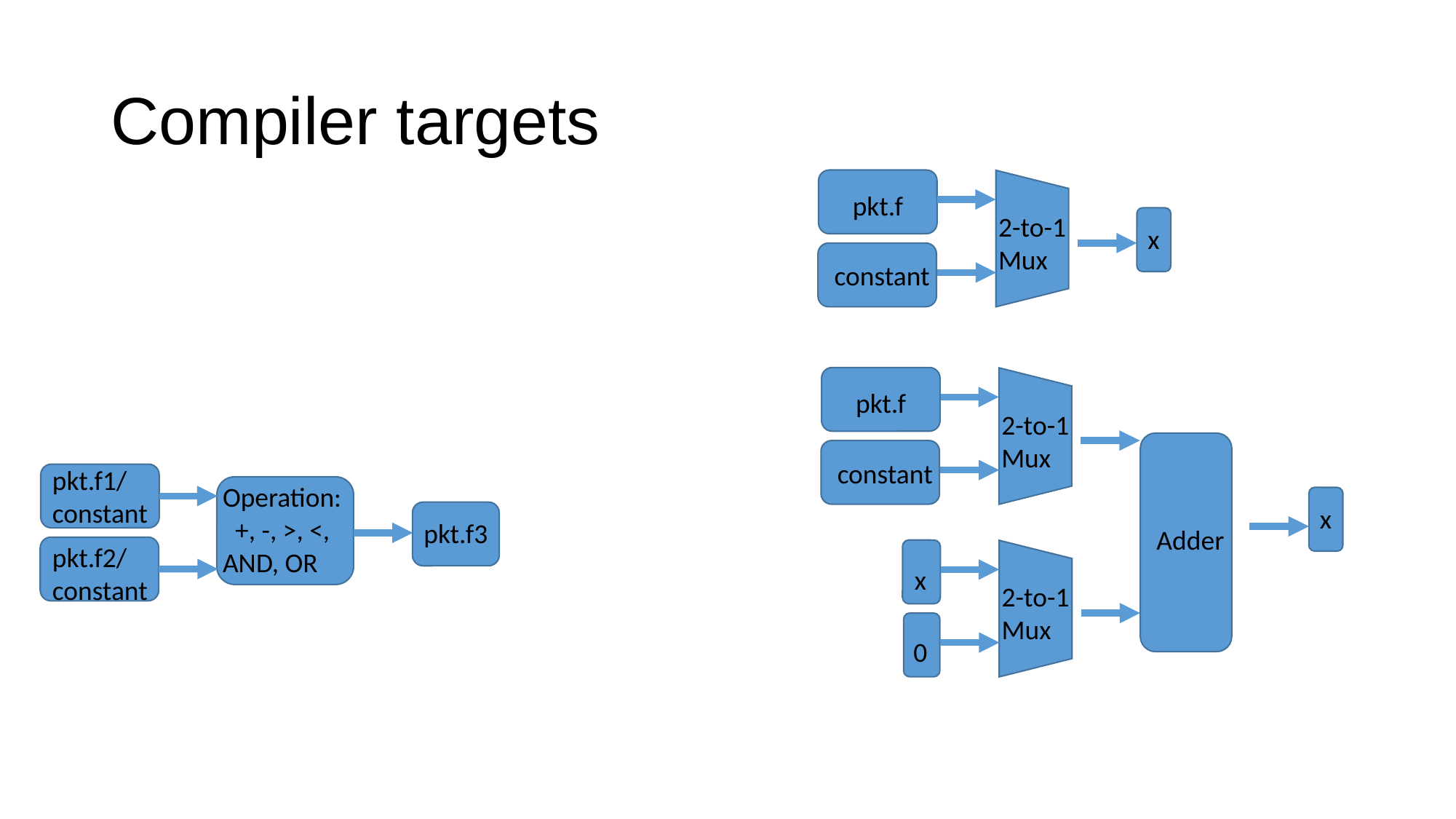

# Compiler targets

pkt.f

2-to-1
Mux

x

constant

pkt.f

2-to-1
Mux

constant
pkt.f1/
constant

Operation:
  +, -, >, <,
AND, OR

x

pkt.f3
Adder
pkt.f2/
constant

x

2-to-1
Mux

0